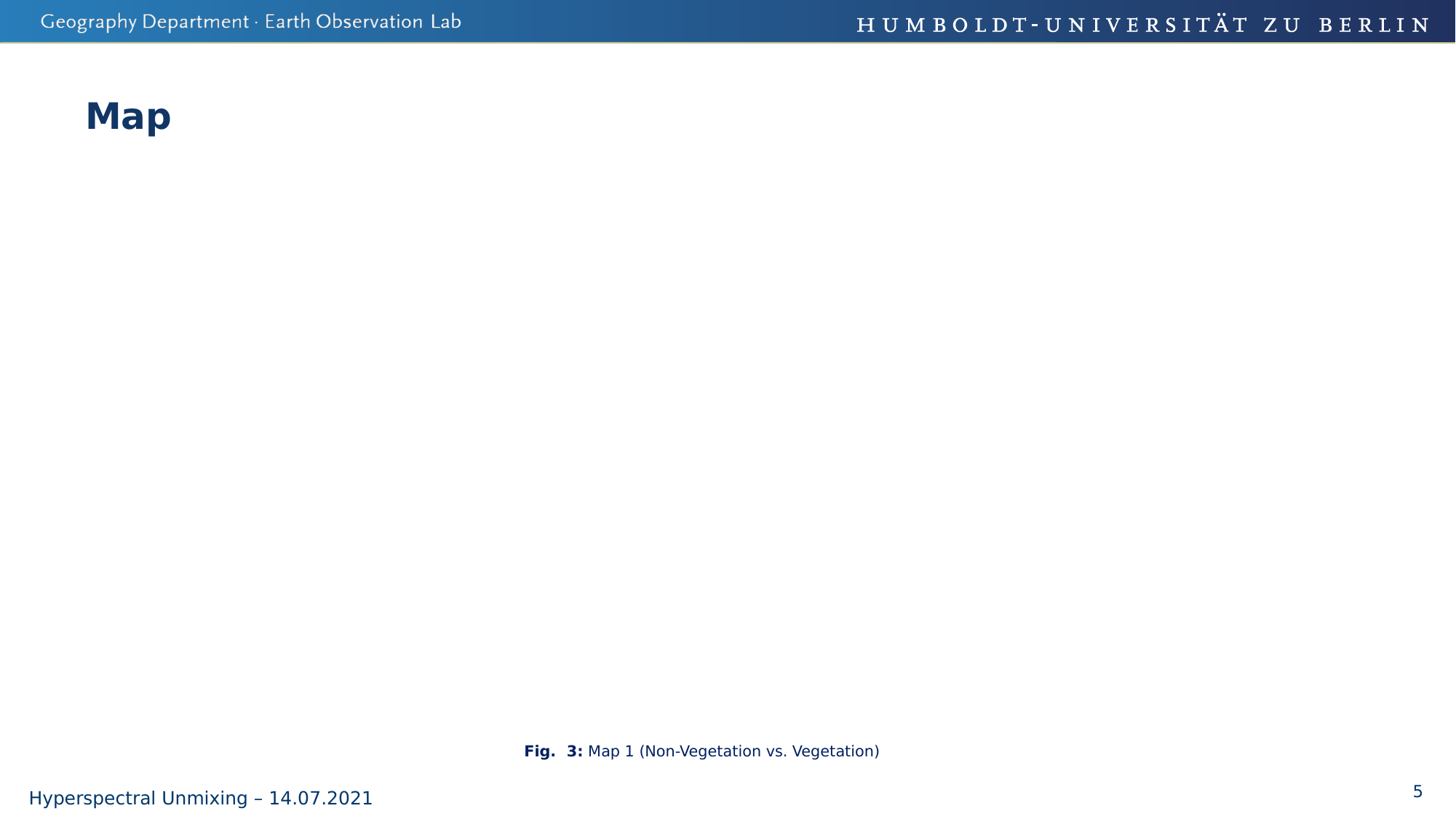

# Map
Fig.  3: Map 1 (Non-Vegetation vs. Vegetation)
Hyperspectral Unmixing – 14.07.2021